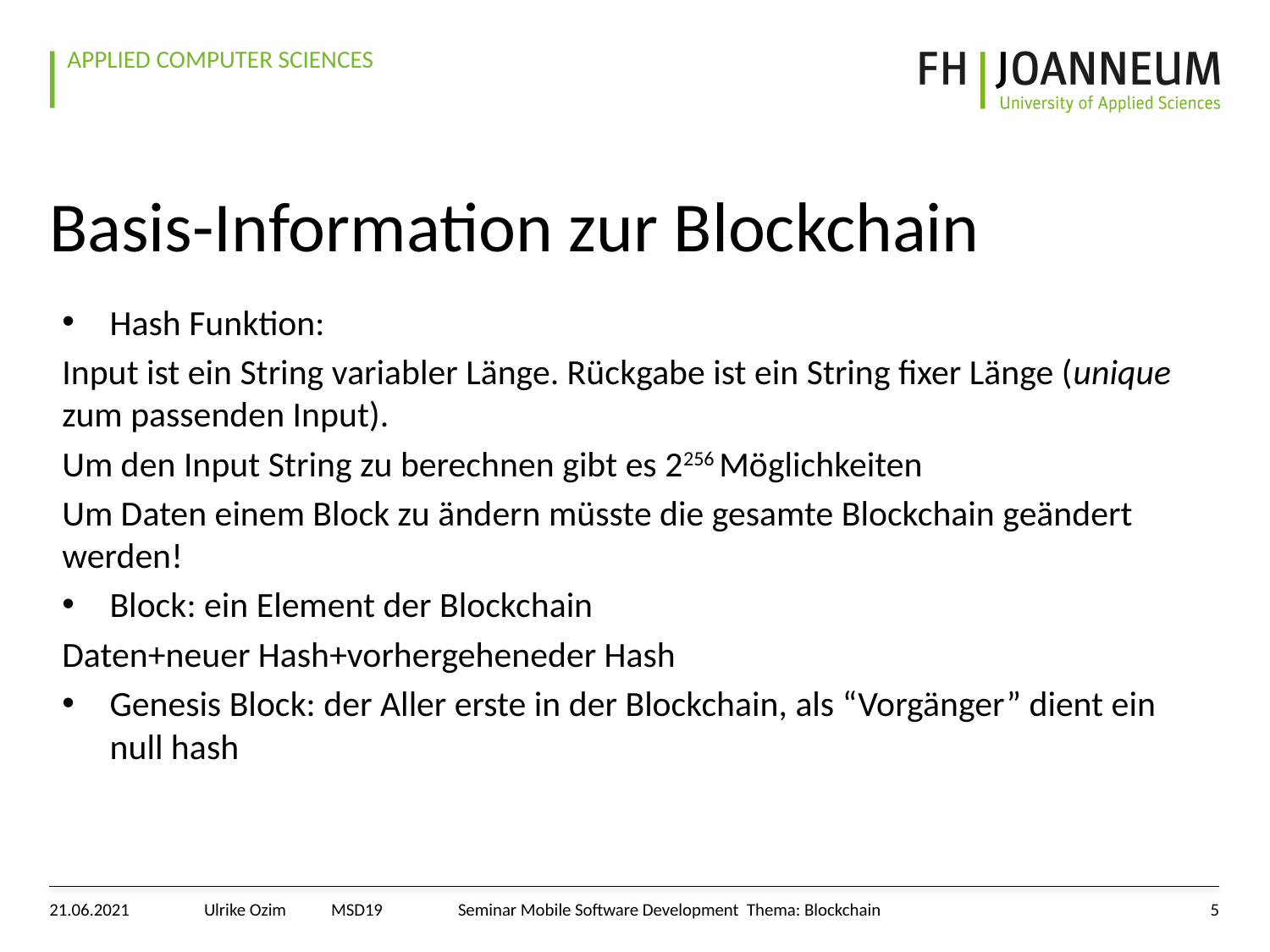

# Basis-Information zur Blockchain
Hash Funktion:
Input ist ein String variabler Länge. Rückgabe ist ein String fixer Länge (unique zum passenden Input).
Um den Input String zu berechnen gibt es 2256 Möglichkeiten
Um Daten einem Block zu ändern müsste die gesamte Blockchain geändert werden!
Block: ein Element der Blockchain
Daten+neuer Hash+vorhergeheneder Hash
Genesis Block: der Aller erste in der Blockchain, als “Vorgänger” dient ein null hash
21.06.2021
Ulrike Ozim	MSD19	Seminar Mobile Software Development  Thema: Blockchain
5